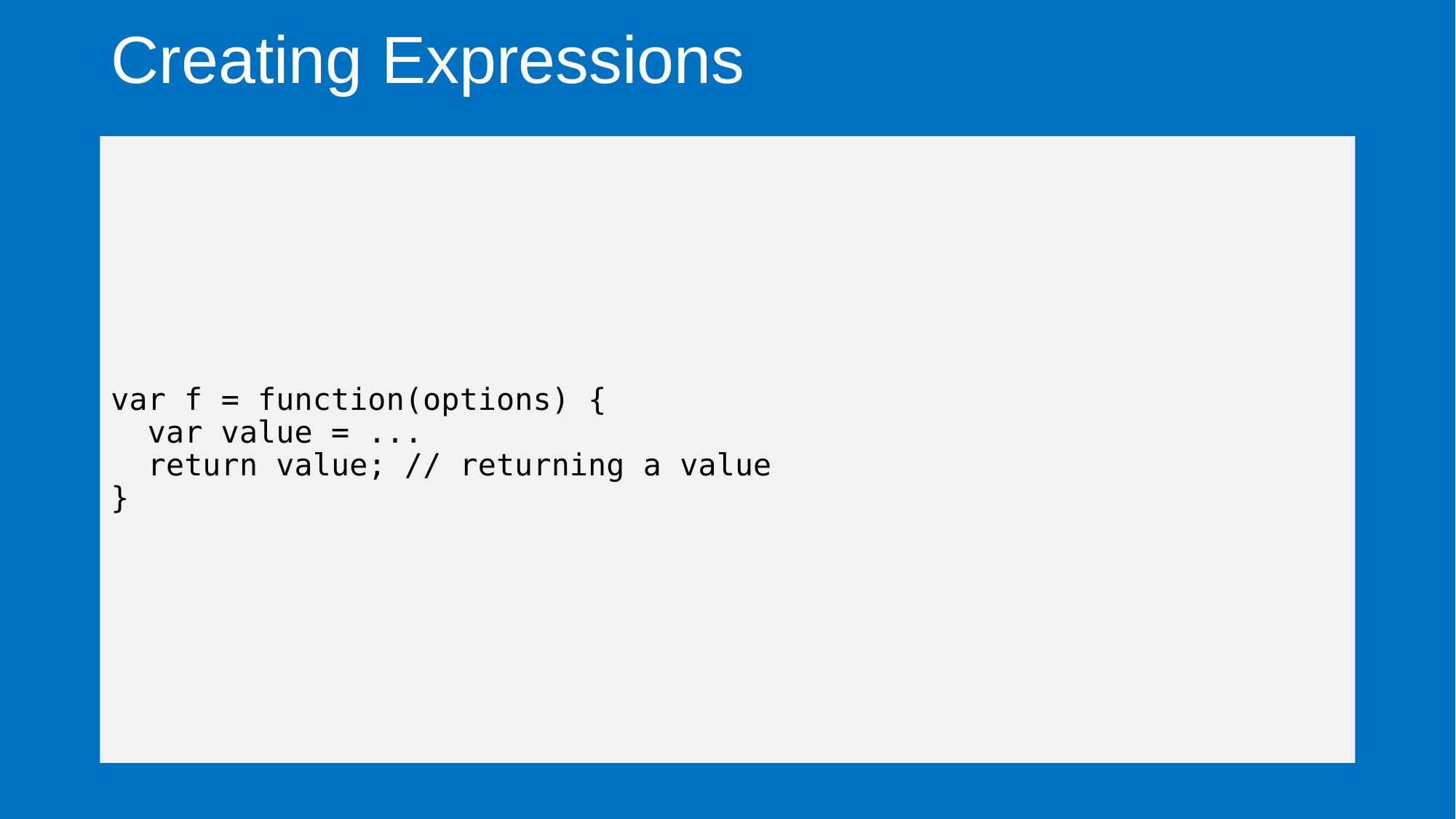

# Creating Expressions
var f = function(options) {
  var value = ...
  return value; // returning a value
}